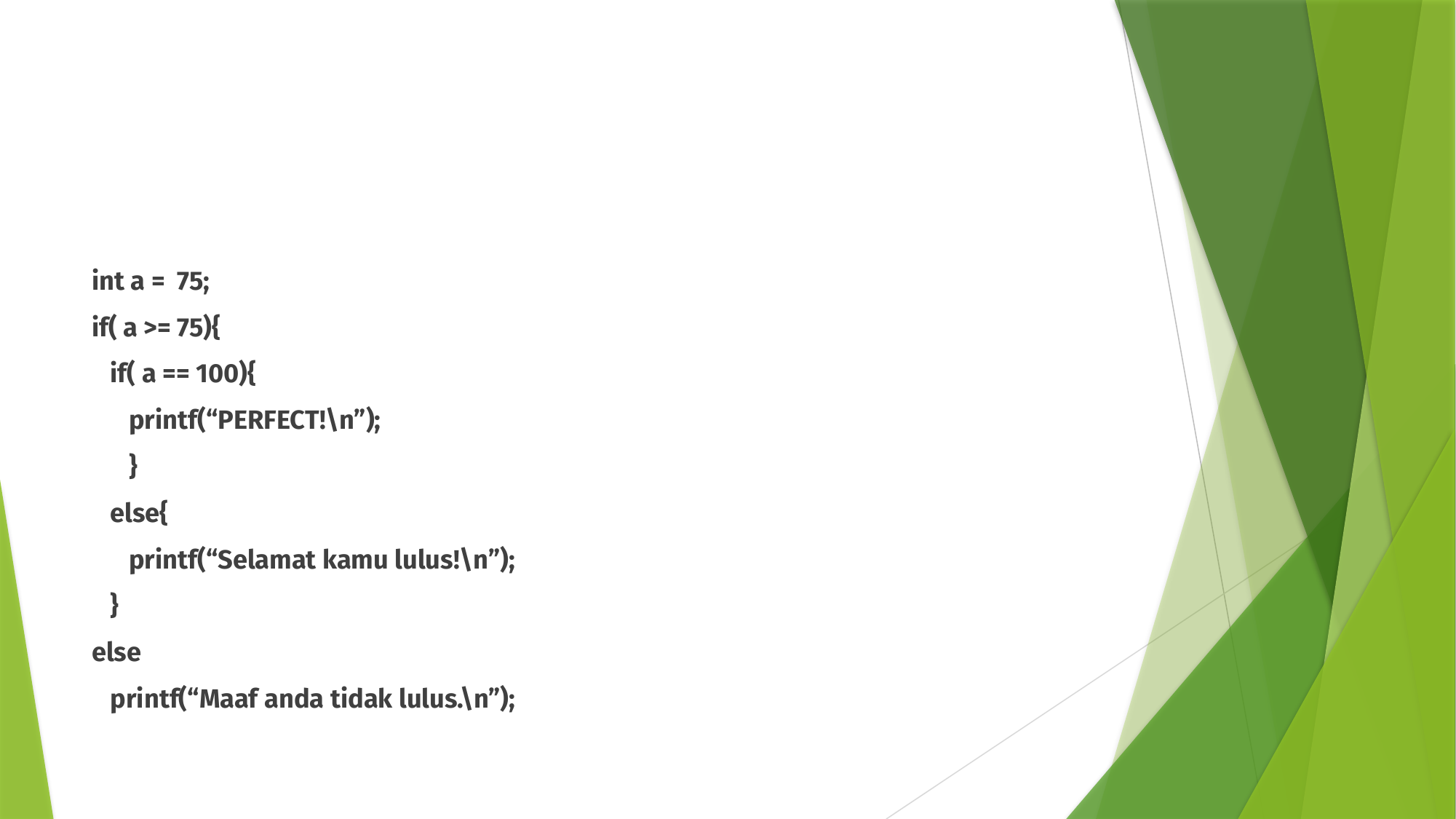

#
int a =  75;
if( a >= 75){
   if( a == 100){
      printf(“PERFECT!\n”);
      }
   else{
      printf(“Selamat kamu lulus!\n”);
   }
else
   printf(“Maaf anda tidak lulus.\n”);